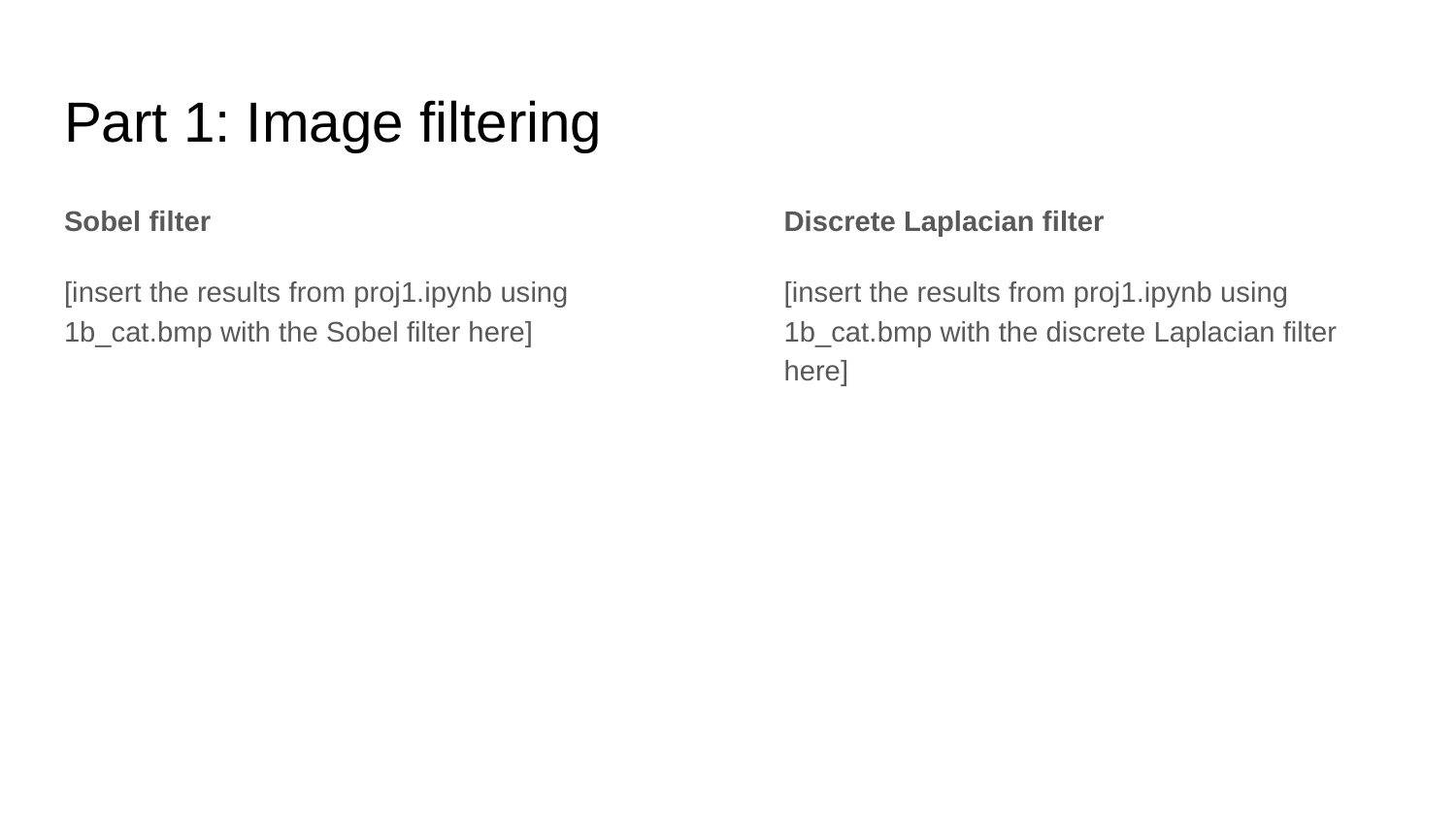

# Part 1: Image filtering
Sobel filter
[insert the results from proj1.ipynb using 1b_cat.bmp with the Sobel filter here]
Discrete Laplacian filter
[insert the results from proj1.ipynb using 1b_cat.bmp with the discrete Laplacian filter here]